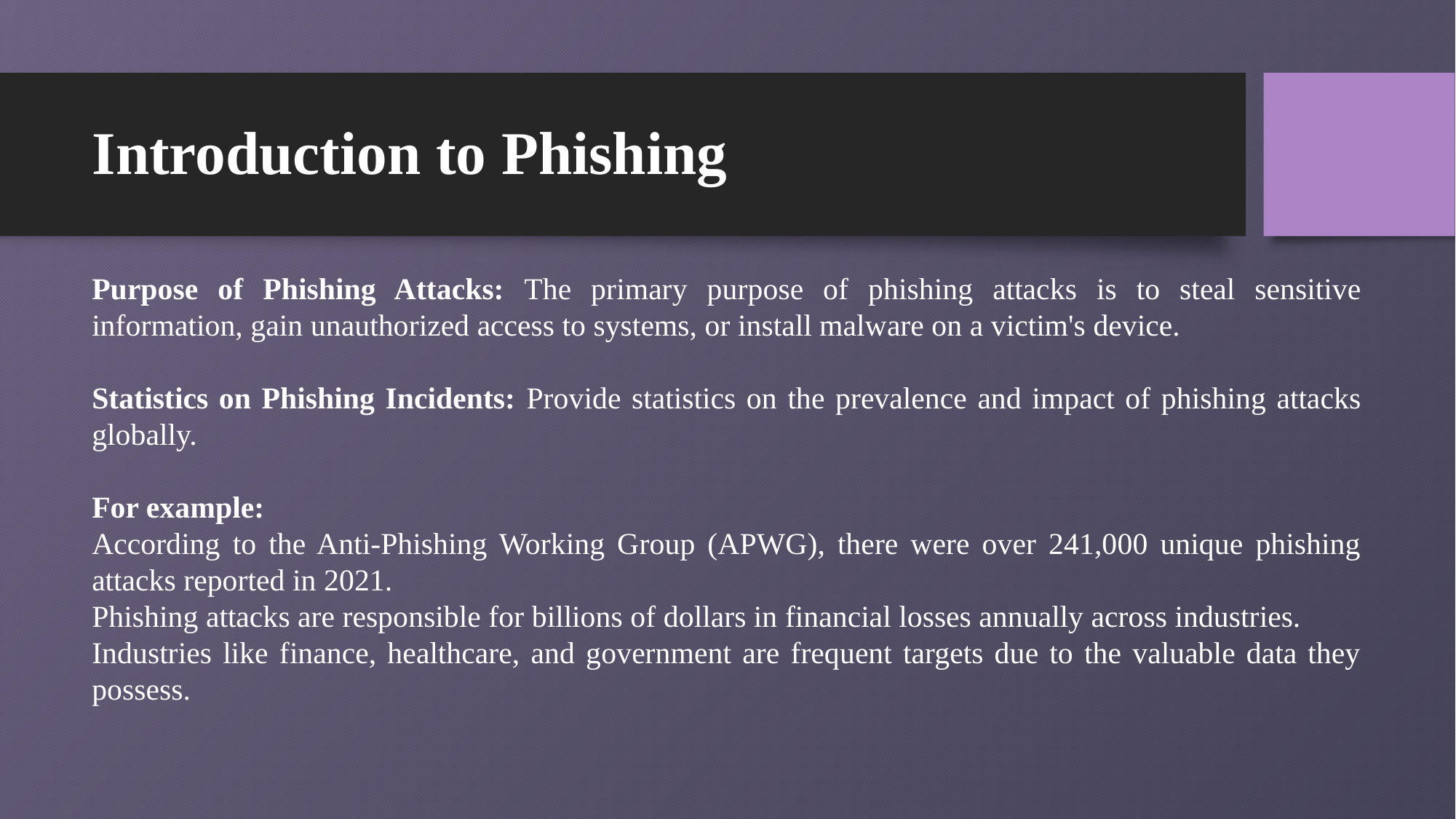

# Introduction to Phishing
Purpose of Phishing Attacks: The primary purpose of phishing attacks is to steal sensitive information, gain unauthorized access to systems, or install malware on a victim's device.

Statistics on Phishing Incidents: Provide statistics on the prevalence and impact of phishing attacks globally.

For example:
According to the Anti-Phishing Working Group (APWG), there were over 241,000 unique phishing attacks reported in 2021.
Phishing attacks are responsible for billions of dollars in financial losses annually across industries.
Industries like finance, healthcare, and government are frequent targets due to the valuable data they possess.